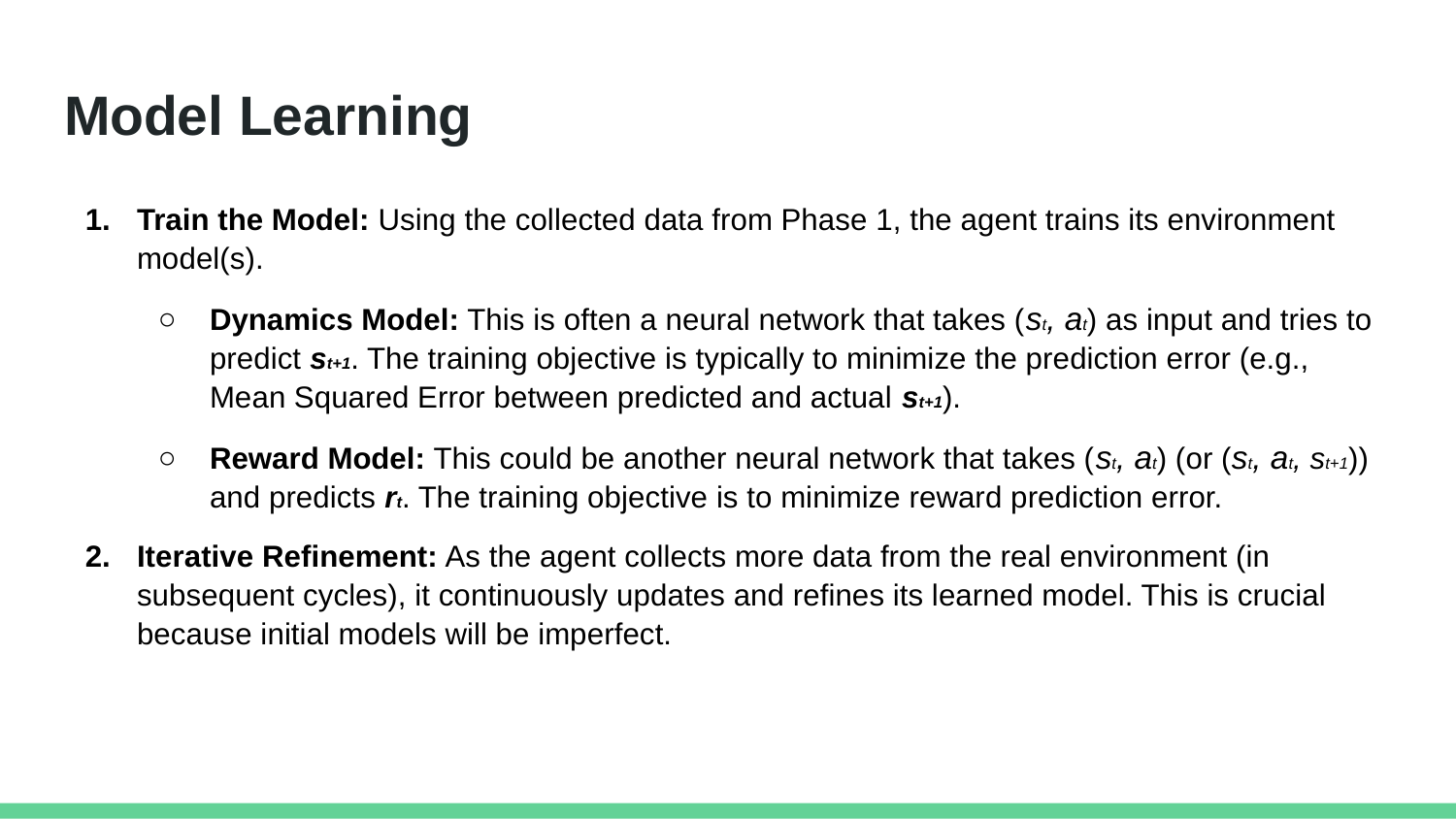

# Model Learning
Train the Model: Using the collected data from Phase 1, the agent trains its environment model(s).
Dynamics Model: This is often a neural network that takes (st​, at​​) as input and tries to predict st+1​. The training objective is typically to minimize the prediction error (e.g., Mean Squared Error between predicted and actual st+1).
Reward Model: This could be another neural network that takes (st​, at​​) (or (st​, at​, st+1​)) and predicts rt​. The training objective is to minimize reward prediction error.
Iterative Refinement: As the agent collects more data from the real environment (in subsequent cycles), it continuously updates and refines its learned model. This is crucial because initial models will be imperfect.